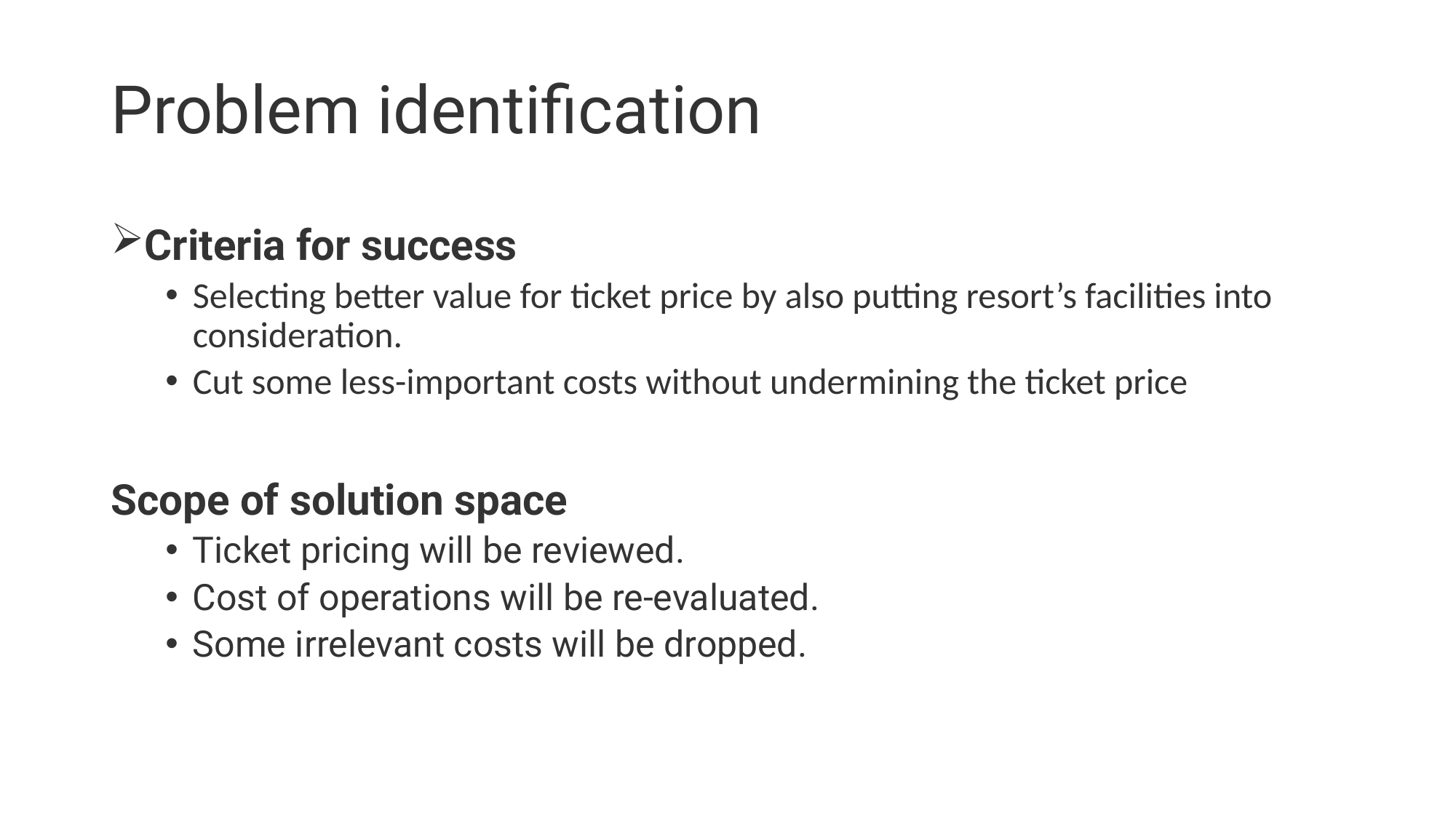

# Problem identification
Criteria for success
Selecting better value for ticket price by also putting resort’s facilities into consideration.
Cut some less-important costs without undermining the ticket price

Scope of solution space
Ticket pricing will be reviewed.
Cost of operations will be re-evaluated.
Some irrelevant costs will be dropped.